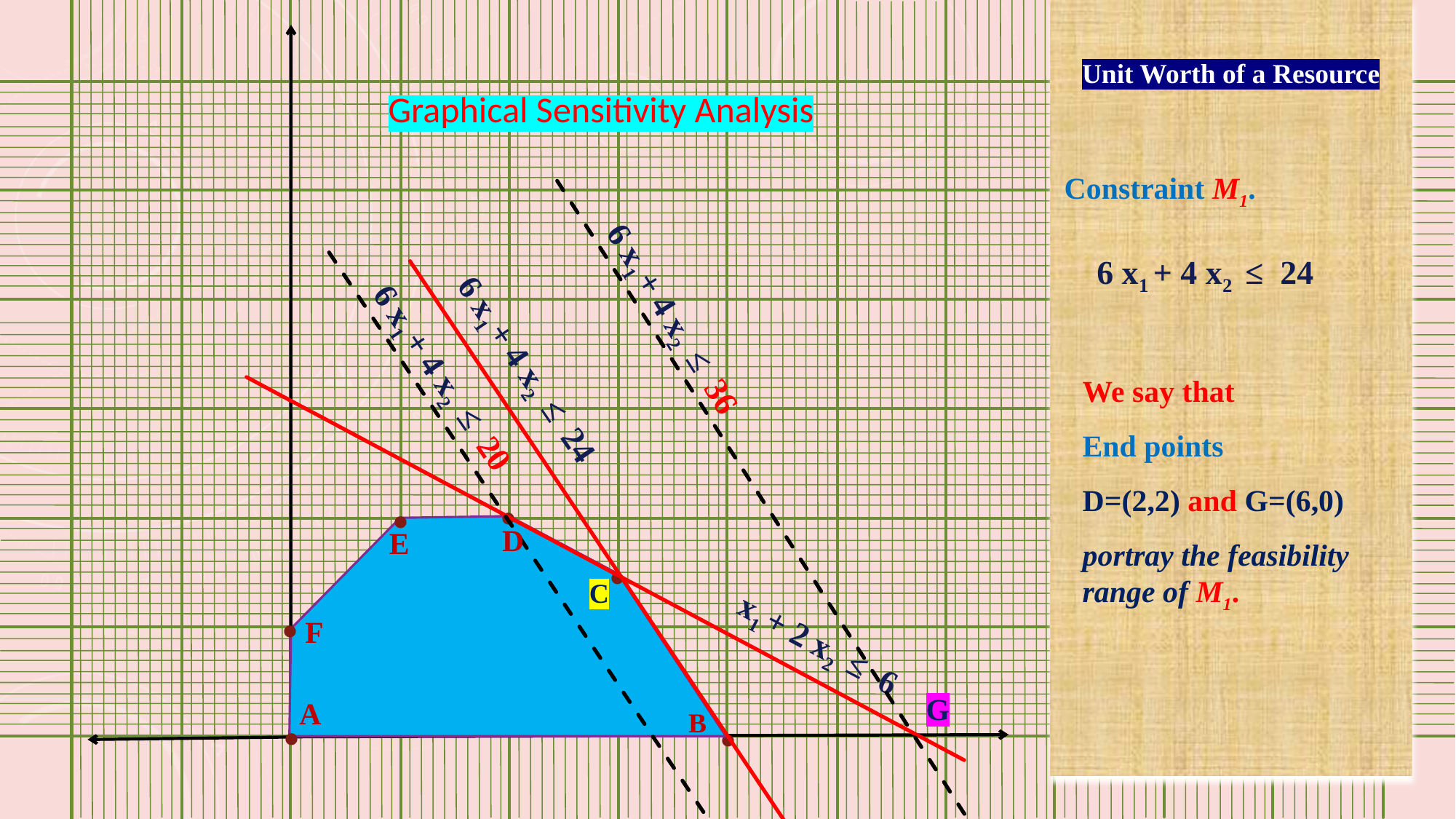

Unit Worth of a Resource
Graphical Sensitivity Analysis
Constraint M1.
6 x1 + 4 x2  ≤  24
6 x1 + 4 x2  ≤  36
6 x1 + 4 x2  ≤  24
6 x1 + 4 x2  ≤  20
We say that
End points
D=(2,2) and G=(6,0)
portray the feasibility range of M1.
.
.
.
D

E
.
C
F
x1 + 2 x2  ≤  6
 .
    .
G
A
B